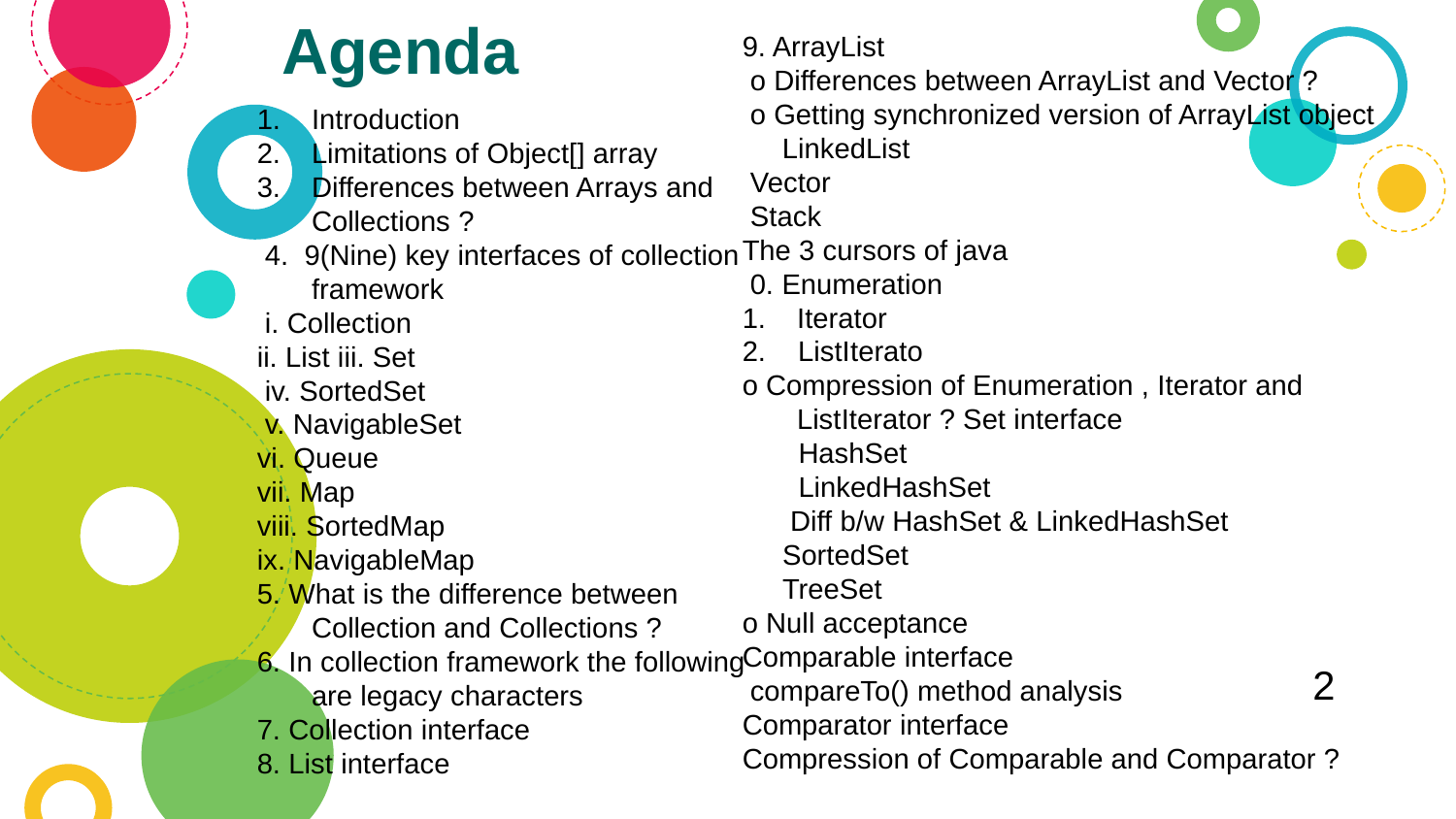

# Agenda
9. ArrayList
 o Differences between ArrayList and Vector ?
 o Getting synchronized version of ArrayList object              LinkedList
 Vector
 Stack
The 3 cursors of java
 0. Enumeration
Iterator
2.    ListIterato
o Compression of Enumeration , Iterator and ListIterator ? Set interface
       HashSet
       LinkedHashSet
      Diff b/w HashSet & LinkedHashSet
     SortedSet
     TreeSet
o Null acceptance
Comparable interface
 compareTo() method analysis
Comparator interface
Compression of Comparable and Comparator ?
Introduction
Limitations of Object[] array
Differences between Arrays and Collections ?
 4.  9(Nine) key interfaces of collection framework
 i. Collection
ii. List iii. Set
 iv. SortedSet
 v. NavigableSet
vi. Queue
vii. Map
viii. SortedMap
ix. NavigableMap
5. What is the difference between Collection and Collections ?
6. In collection framework the following are legacy characters
7. Collection interface
8. List interface
2